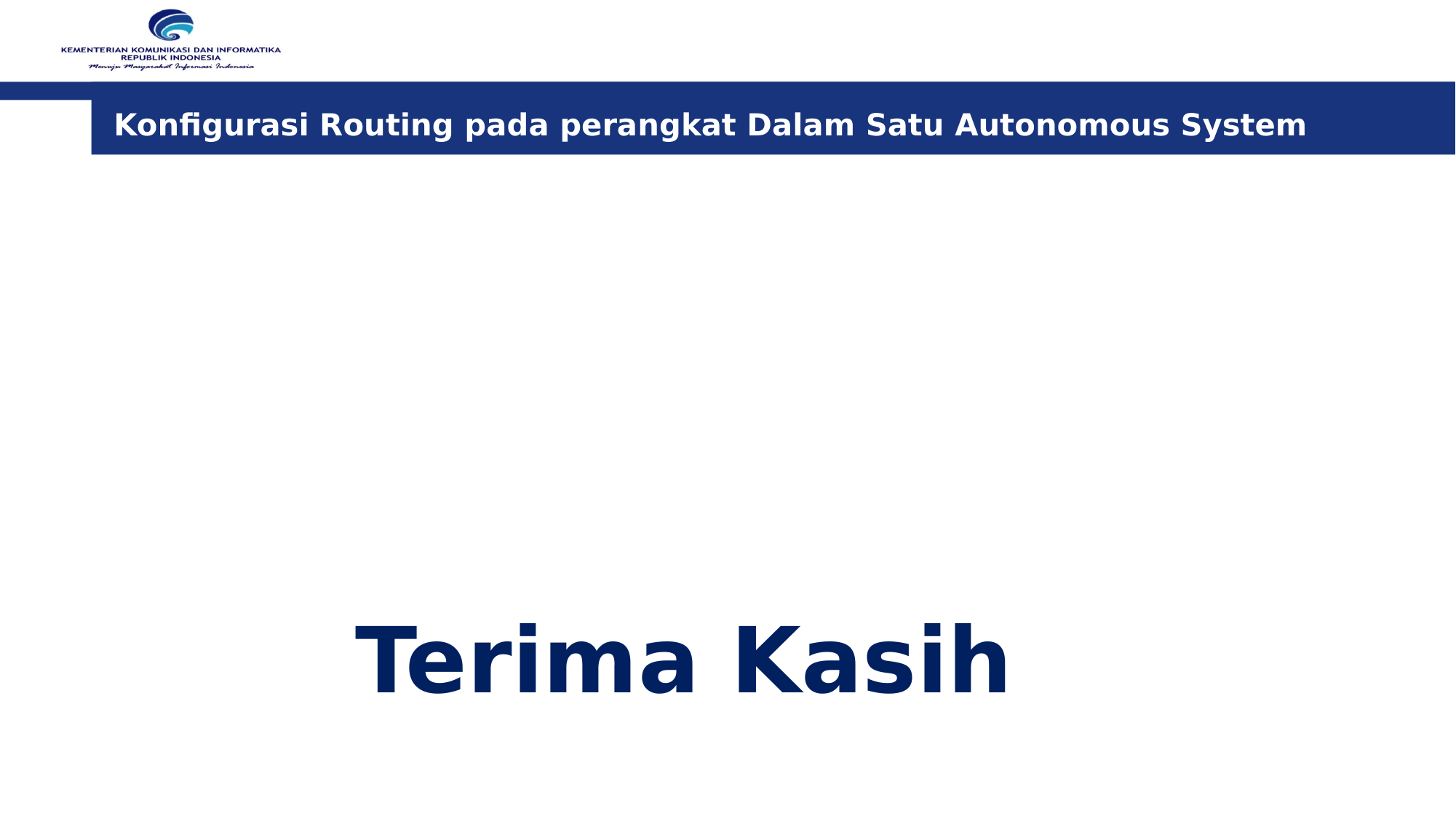

Konfigurasi Routing pada perangkat Dalam Satu Autonomous System
Terima Kasih